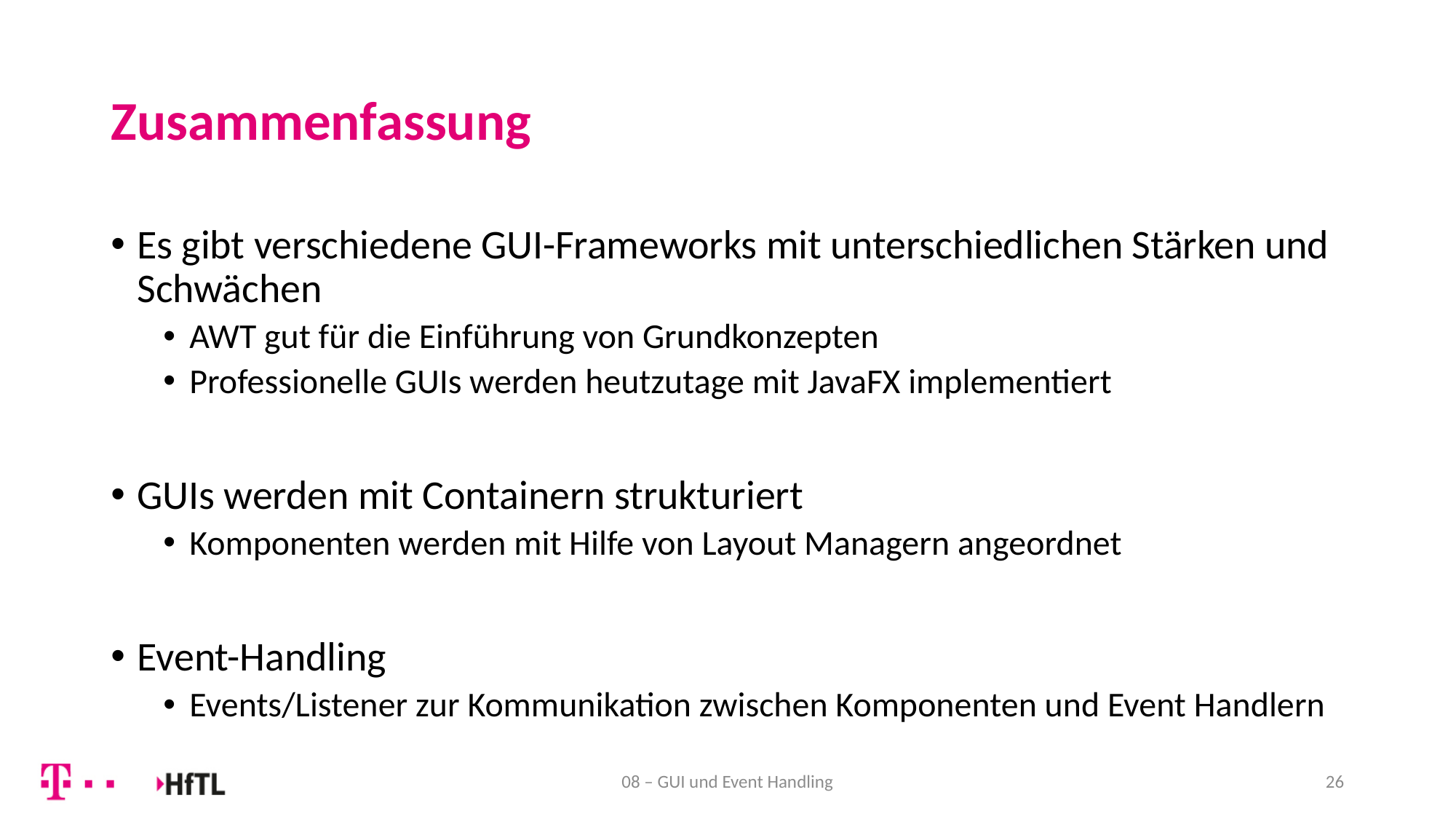

# Zusammenfassung
Es gibt verschiedene GUI-Frameworks mit unterschiedlichen Stärken und Schwächen
AWT gut für die Einführung von Grundkonzepten
Professionelle GUIs werden heutzutage mit JavaFX implementiert

GUIs werden mit Containern strukturiert
Komponenten werden mit Hilfe von Layout Managern angeordnet

Event-Handling
Events/Listener zur Kommunikation zwischen Komponenten und Event Handlern
08 – GUI und Event Handling
26